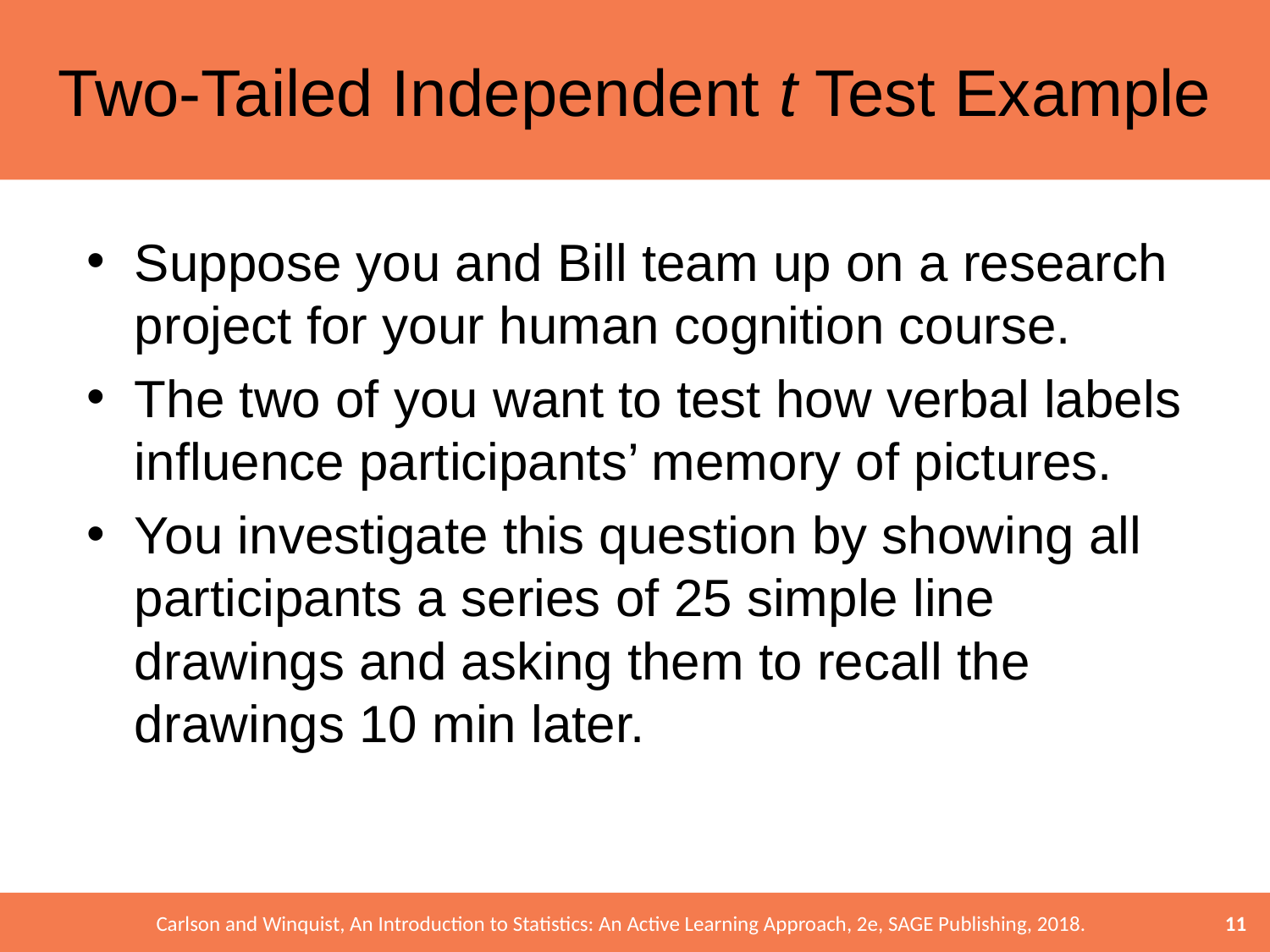

# Two-Tailed Independent t Test Example
Suppose you and Bill team up on a research project for your human cognition course.
The two of you want to test how verbal labels influence participants’ memory of pictures.
You investigate this question by showing all participants a series of 25 simple line drawings and asking them to recall the drawings 10 min later.
11
Carlson and Winquist, An Introduction to Statistics: An Active Learning Approach, 2e, SAGE Publishing, 2018.